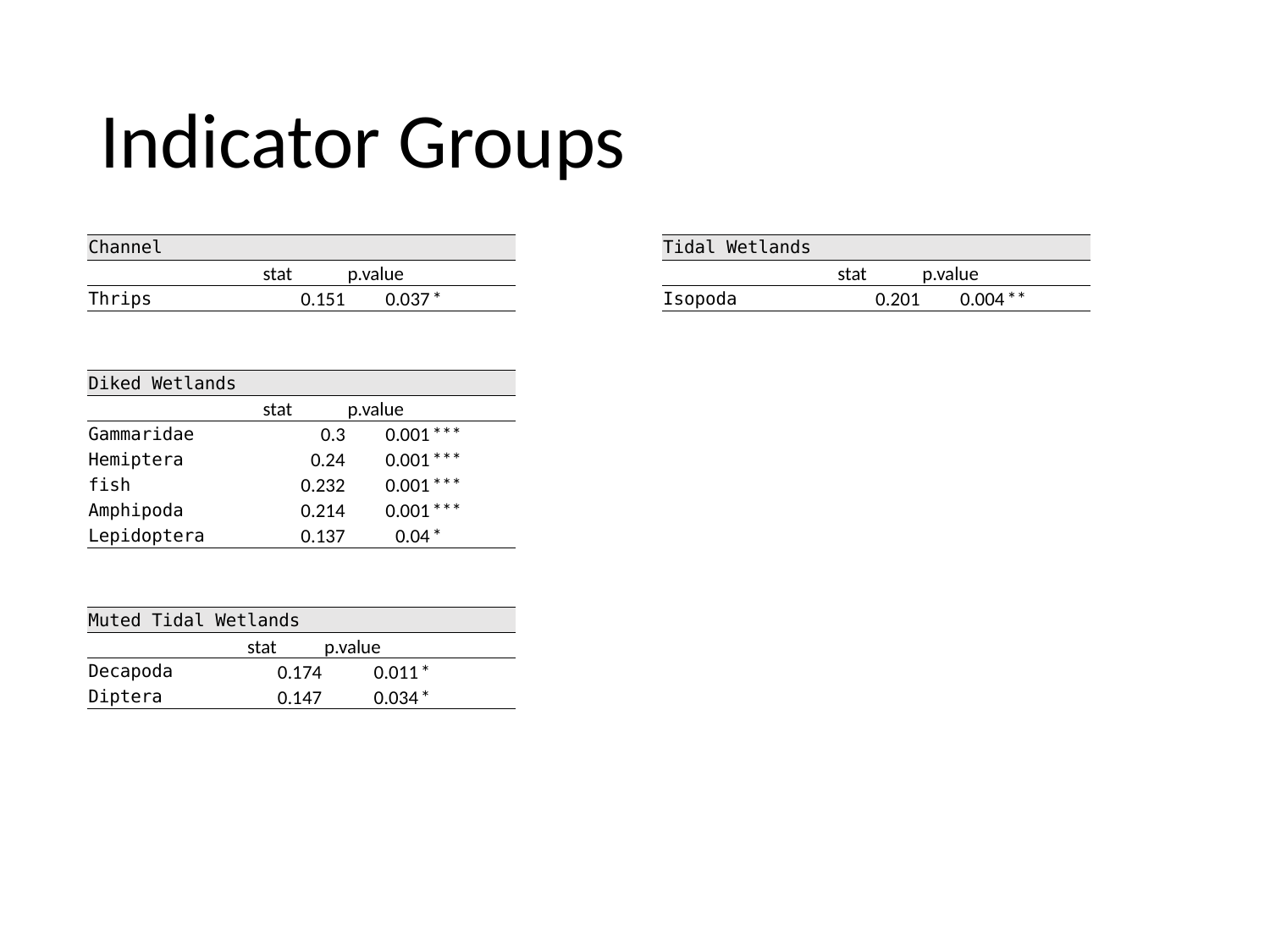

# Indicator Groups
| Channel |  |  |  |
| --- | --- | --- | --- |
|  | stat | p.value |  |
| Thrips | 0.151 | 0.037 | \* |
| Tidal Wetlands |  |  |  |
| --- | --- | --- | --- |
|  | stat | p.value |  |
| Isopoda | 0.201 | 0.004 | \*\* |
| Diked Wetlands |  |  |  |
| --- | --- | --- | --- |
|  | stat | p.value |  |
| Gammaridae | 0.3 | 0.001 | \*\*\* |
| Hemiptera | 0.24 | 0.001 | \*\*\* |
| fish | 0.232 | 0.001 | \*\*\* |
| Amphipoda | 0.214 | 0.001 | \*\*\* |
| Lepidoptera | 0.137 | 0.04 | \* |
| Muted Tidal Wetlands |  |  |  |
| --- | --- | --- | --- |
|  | stat | p.value |  |
| Decapoda | 0.174 | 0.011 | \* |
| Diptera | 0.147 | 0.034 | \* |